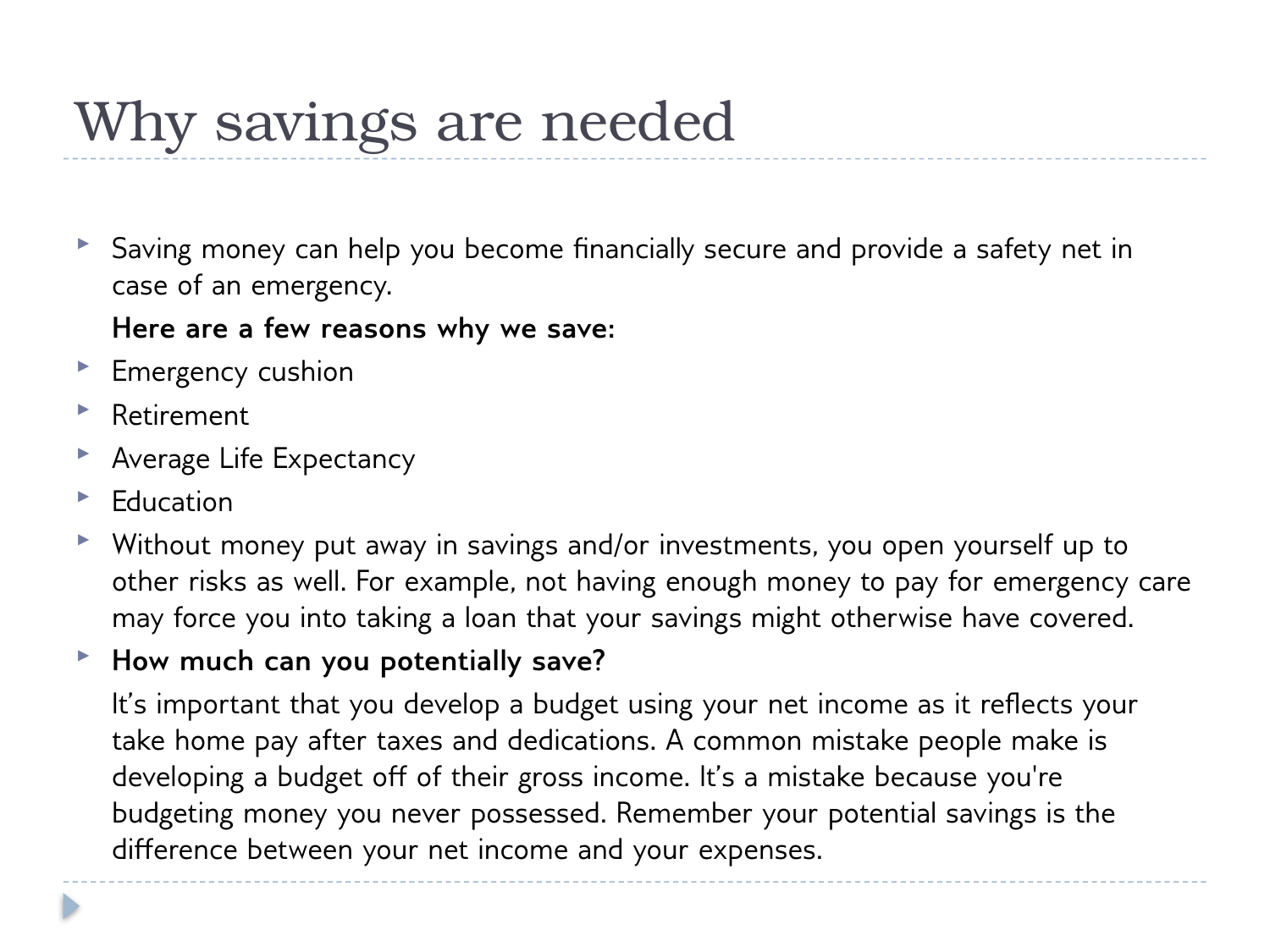

# Why savings are needed
Saving money can help you become financially secure and provide a safety net in case of an emergency.
		Here are a few reasons why we save:
Emergency cushion
Retirement
Average Life Expectancy
Education
Without money put away in savings and/or investments, you open yourself up to other risks as well. For example, not having enough money to pay for emergency care may force you into taking a loan that your savings might otherwise have covered.
How much can you potentially save?
		It’s important that you develop a budget using your net income as it reflects your take home pay after taxes and dedications. A common mistake people make is developing a budget off of their gross income. It’s a mistake because you're budgeting money you never possessed. Remember your potential savings is the difference between your net income and your expenses.